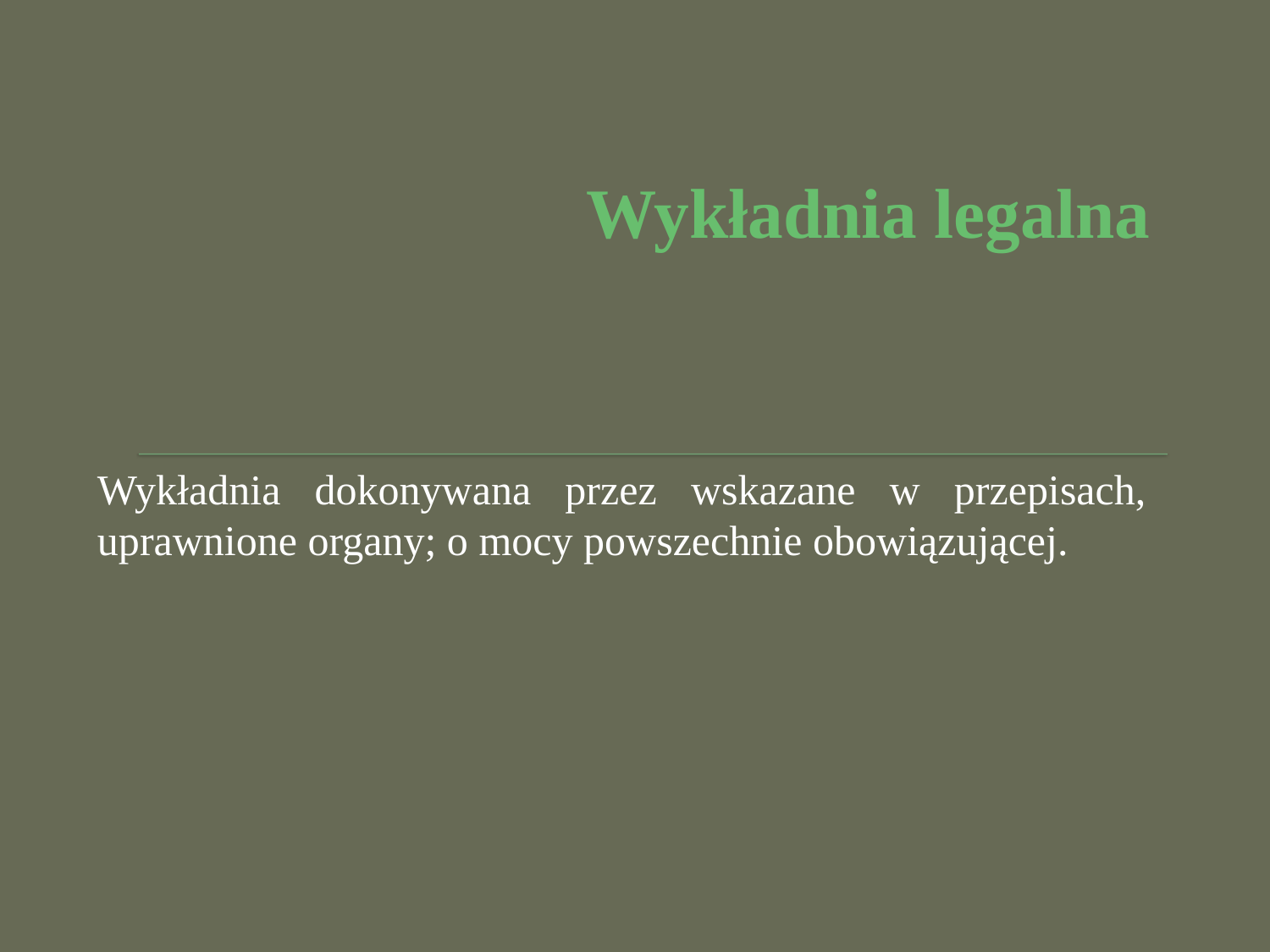

# Wykładnia legalna
Wykładnia dokonywana przez wskazane w przepisach, uprawnione organy; o mocy powszechnie obowiązującej.